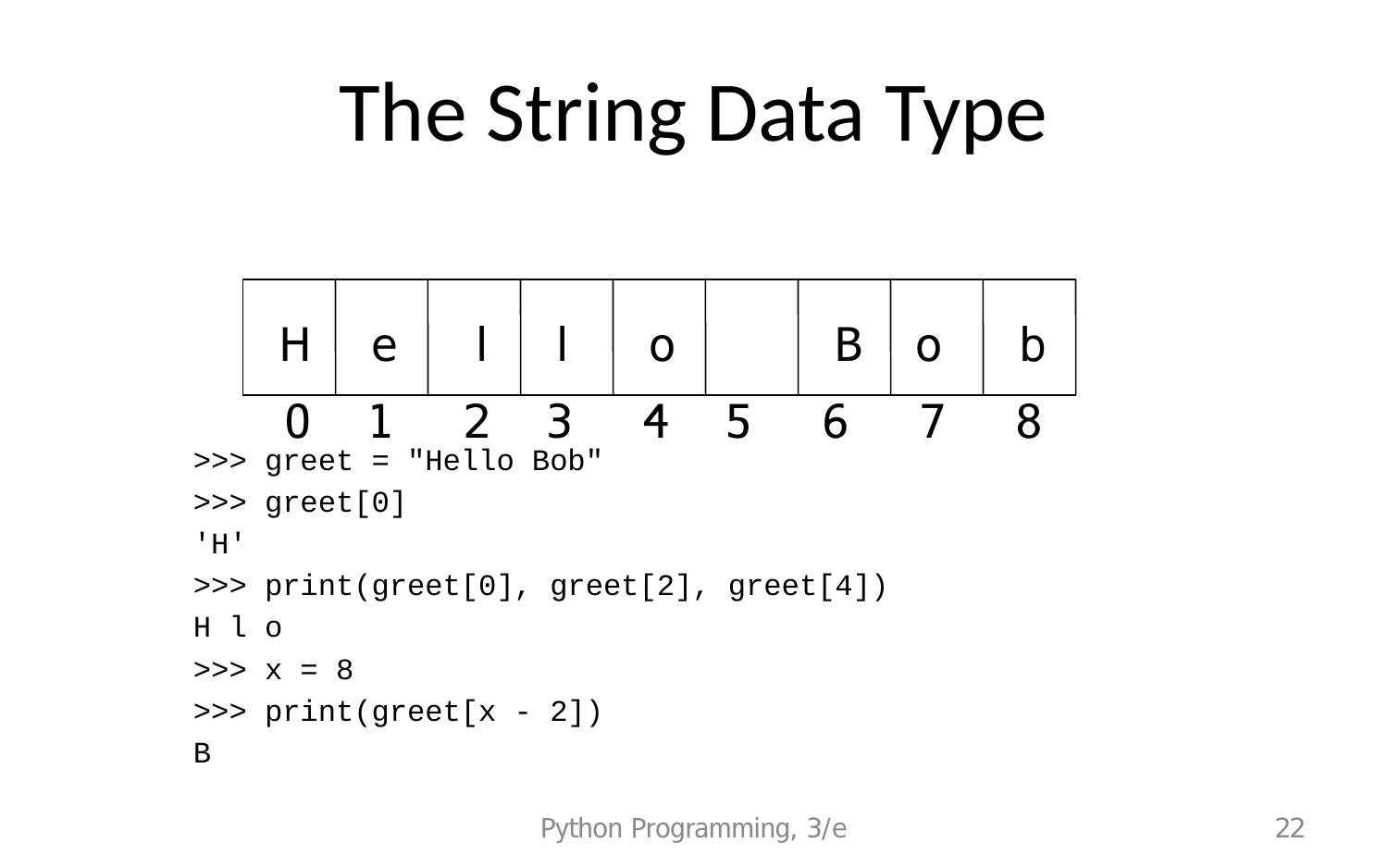

# The String Data Type

H
e
l
l
o
B
o
b
  0    1     2    3     4    5     6     7     8

>>> greet = "Hello Bob"
>>> greet[0]
'H'
>>> print(greet[0], greet[2], greet[4])
H l o
>>> x = 8
>>> print(greet[x - 2])
B
Python Programming, 3/e
22